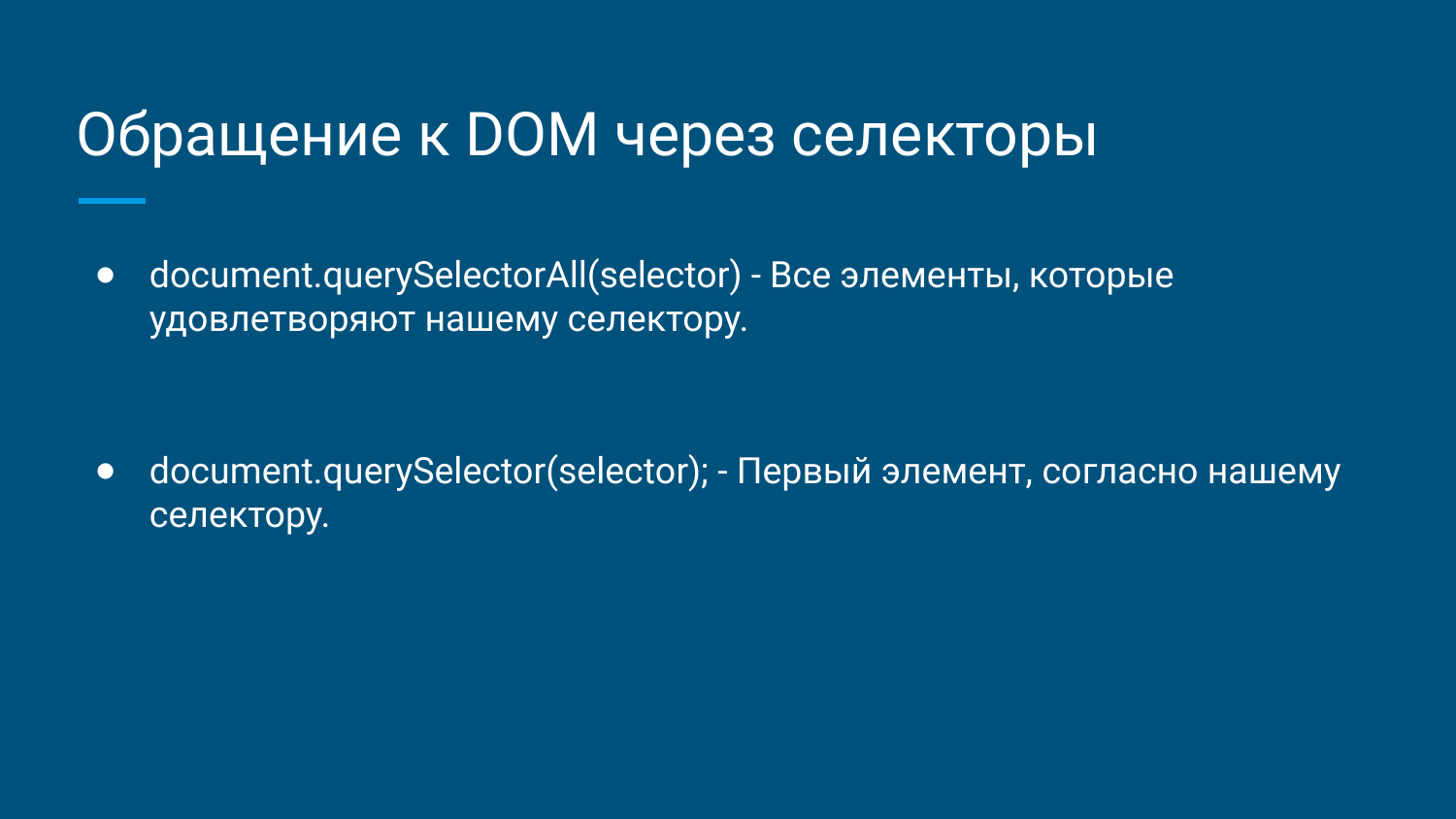

# Обращение к DOM через селекторы
document.querySelectorAll(selector) - Все элементы, которые удовлетворяют нашему селектору.

document.querySelector(selector); - Первый элемент, согласно нашему селектору.